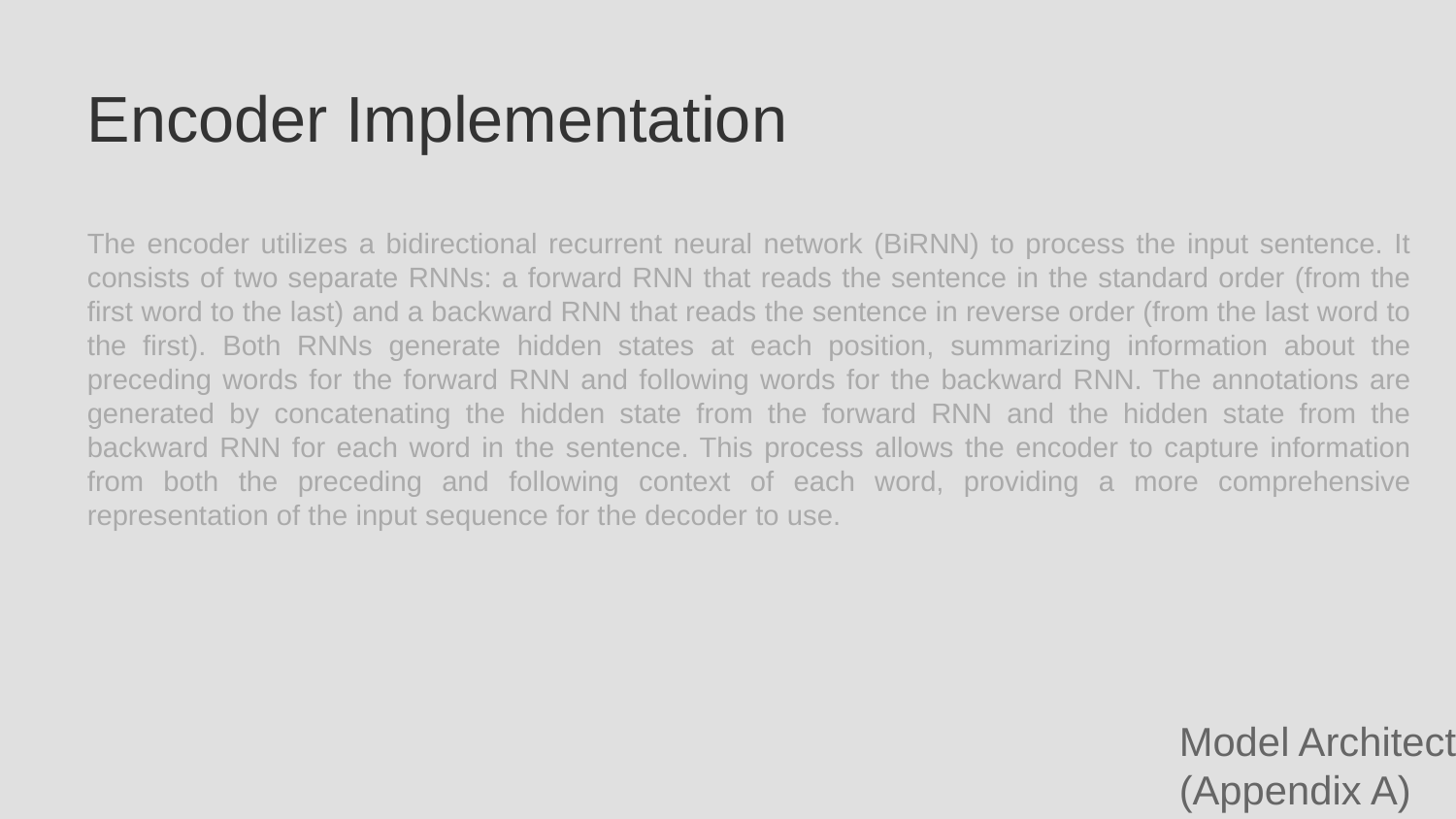

Encoder Implementation
The encoder utilizes a bidirectional recurrent neural network (BiRNN) to process the input sentence. It consists of two separate RNNs: a forward RNN that reads the sentence in the standard order (from the first word to the last) and a backward RNN that reads the sentence in reverse order (from the last word to the first). Both RNNs generate hidden states at each position, summarizing information about the preceding words for the forward RNN and following words for the backward RNN. The annotations are generated by concatenating the hidden state from the forward RNN and the hidden state from the backward RNN for each word in the sentence. This process allows the encoder to capture information from both the preceding and following context of each word, providing a more comprehensive representation of the input sequence for the decoder to use.
Model Architecture Details (Appendix A)